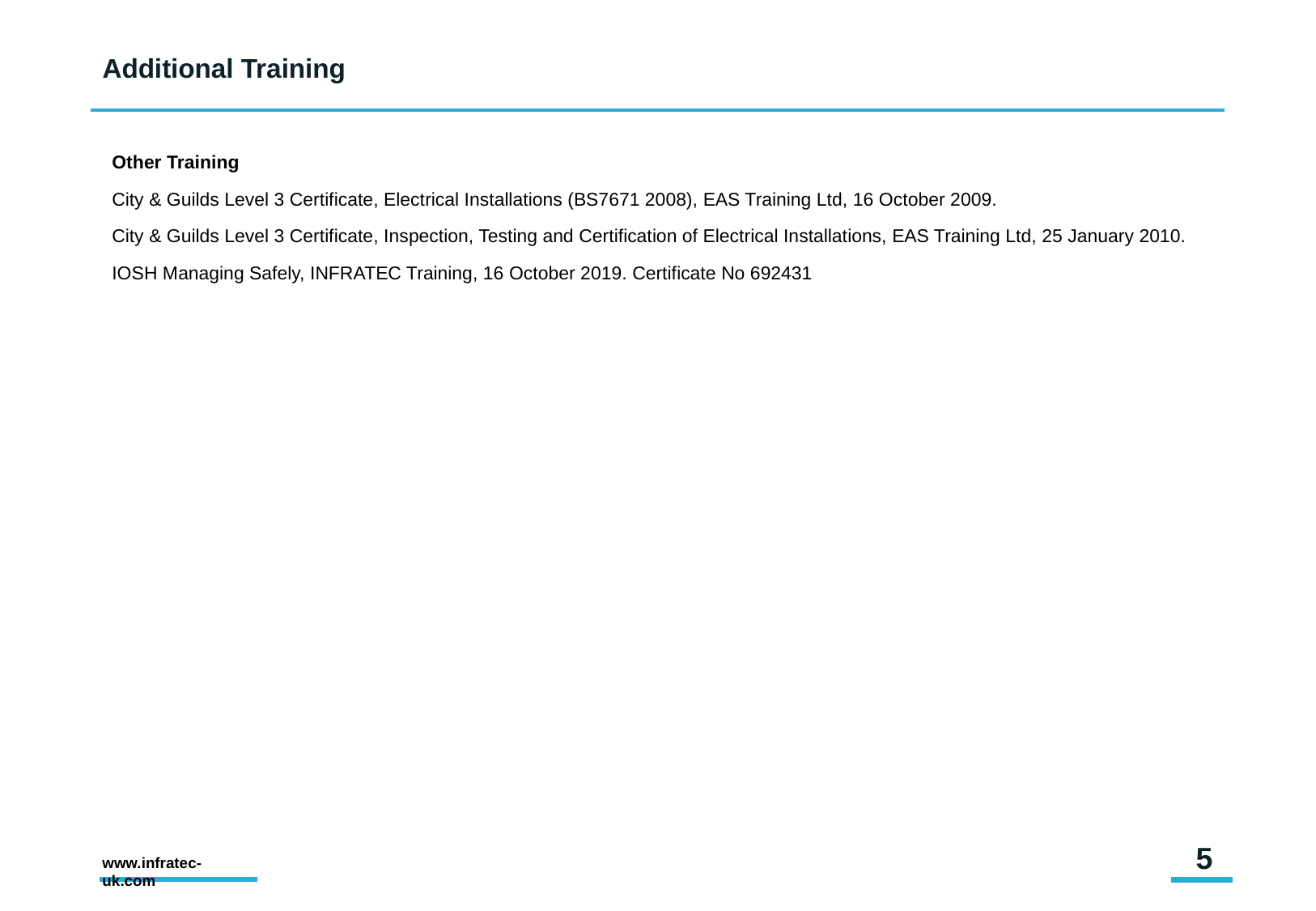

# Additional Training
Other Training
City & Guilds Level 3 Certificate, Electrical Installations (BS7671 2008), EAS Training Ltd, 16 October 2009.
City & Guilds Level 3 Certificate, Inspection, Testing and Certification of Electrical Installations, EAS Training Ltd, 25 January 2010.
IOSH Managing Safely, INFRATEC Training, 16 October 2019. Certificate No 692431

5
www.infratec-uk.com